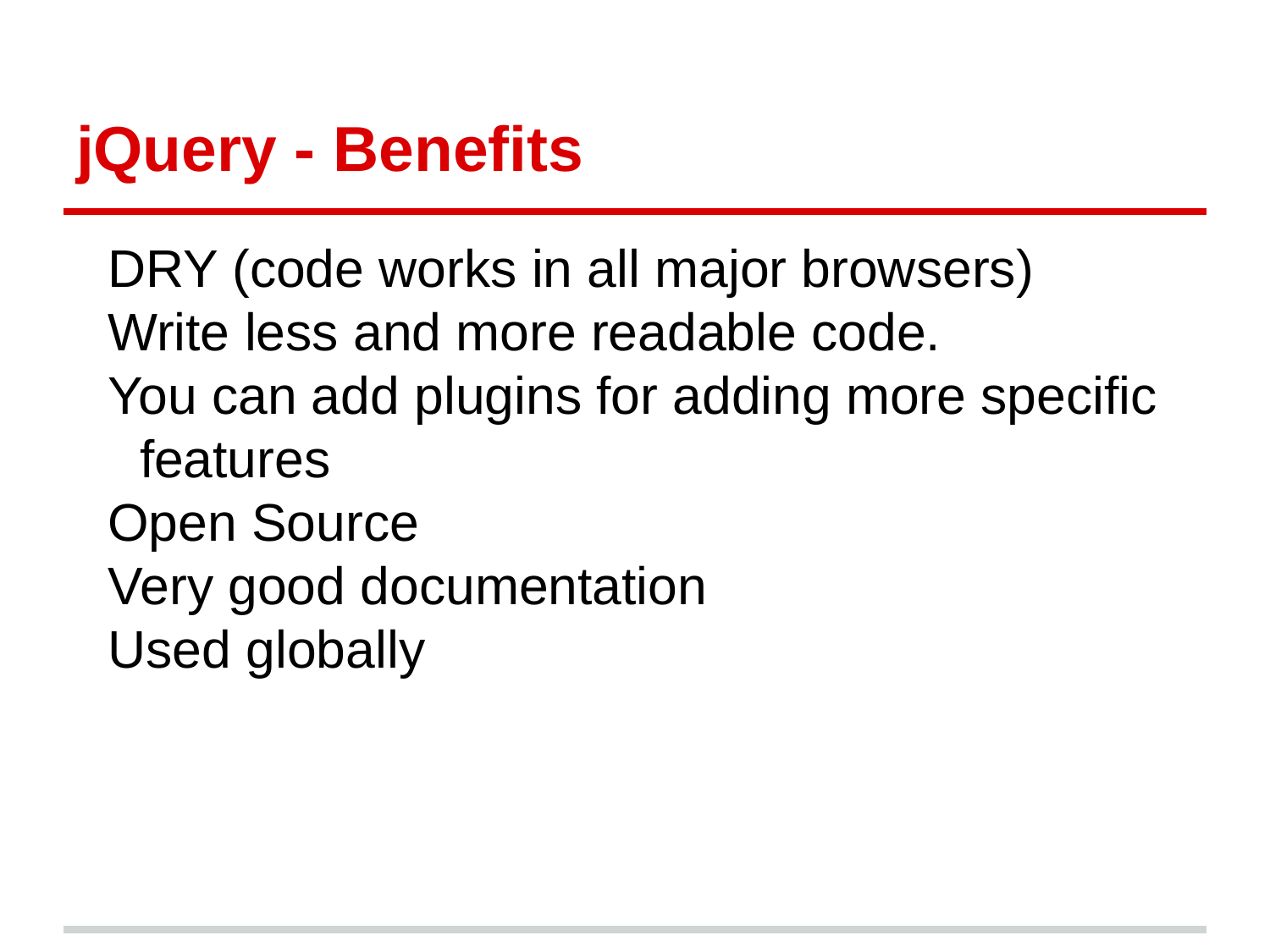

# jQuery - Benefits
DRY (code works in all major browsers)
Write less and more readable code.
You can add plugins for adding more specific features
Open Source
Very good documentation
Used globally